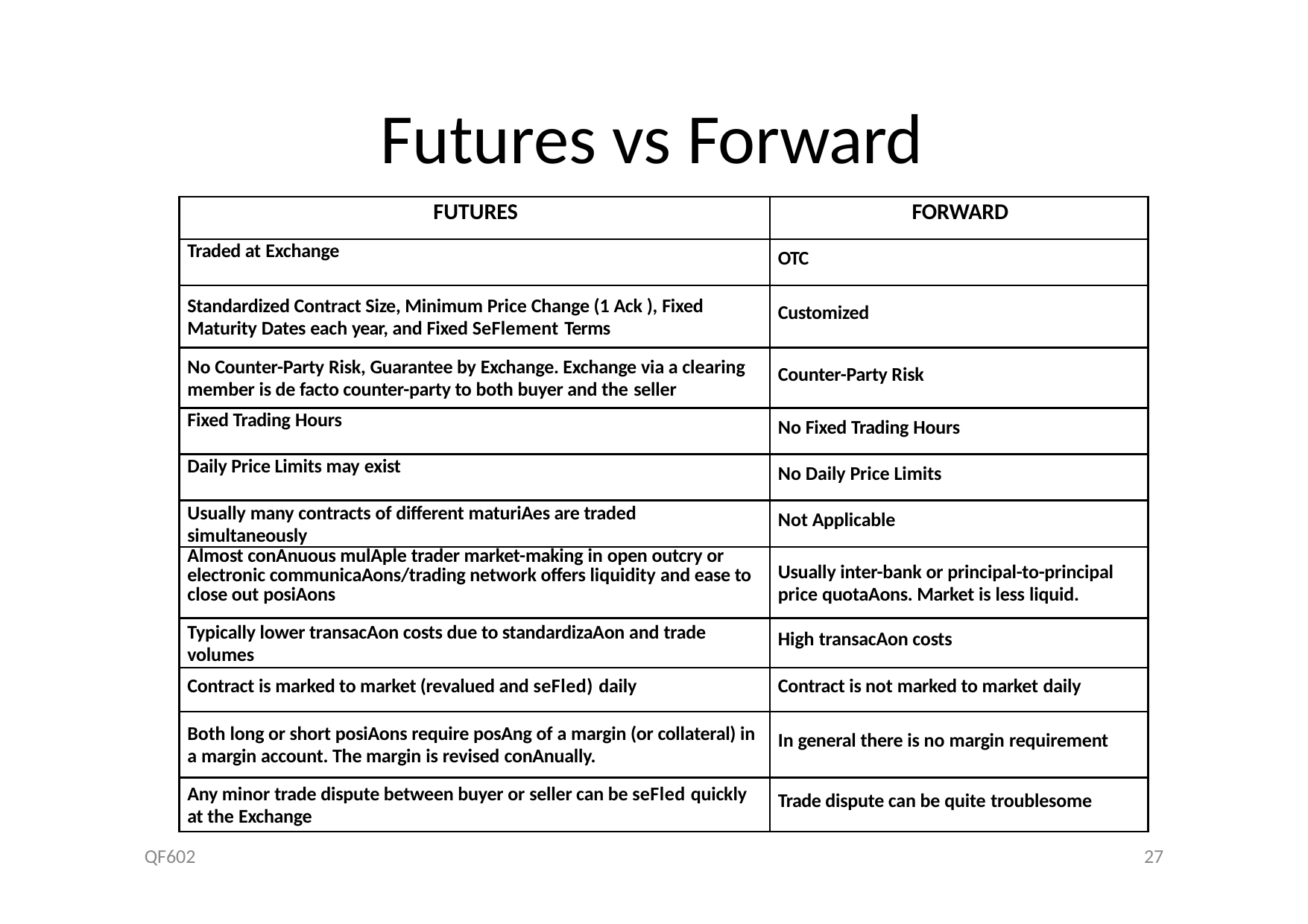

# Futures vs Forward
| FUTURES | FORWARD |
| --- | --- |
| Traded at Exchange | OTC |
| Standardized Contract Size, Minimum Price Change (1 Ack ), Fixed Maturity Dates each year, and Fixed SeFlement Terms | Customized |
| No Counter-Party Risk, Guarantee by Exchange. Exchange via a clearing member is de facto counter-party to both buyer and the seller | Counter-Party Risk |
| Fixed Trading Hours | No Fixed Trading Hours |
| Daily Price Limits may exist | No Daily Price Limits |
| Usually many contracts of diﬀerent maturiAes are traded simultaneously | Not Applicable |
| Almost conAnuous mulAple trader market-making in open outcry or electronic communicaAons/trading network oﬀers liquidity and ease to close out posiAons | Usually inter-bank or principal-to-principal price quotaAons. Market is less liquid. |
| Typically lower transacAon costs due to standardizaAon and trade volumes | High transacAon costs |
| Contract is marked to market (revalued and seFled) daily | Contract is not marked to market daily |
| Both long or short posiAons require posAng of a margin (or collateral) in a margin account. The margin is revised conAnually. | In general there is no margin requirement |
| Any minor trade dispute between buyer or seller can be seFled quickly at the Exchange | Trade dispute can be quite troublesome |
QF602
27